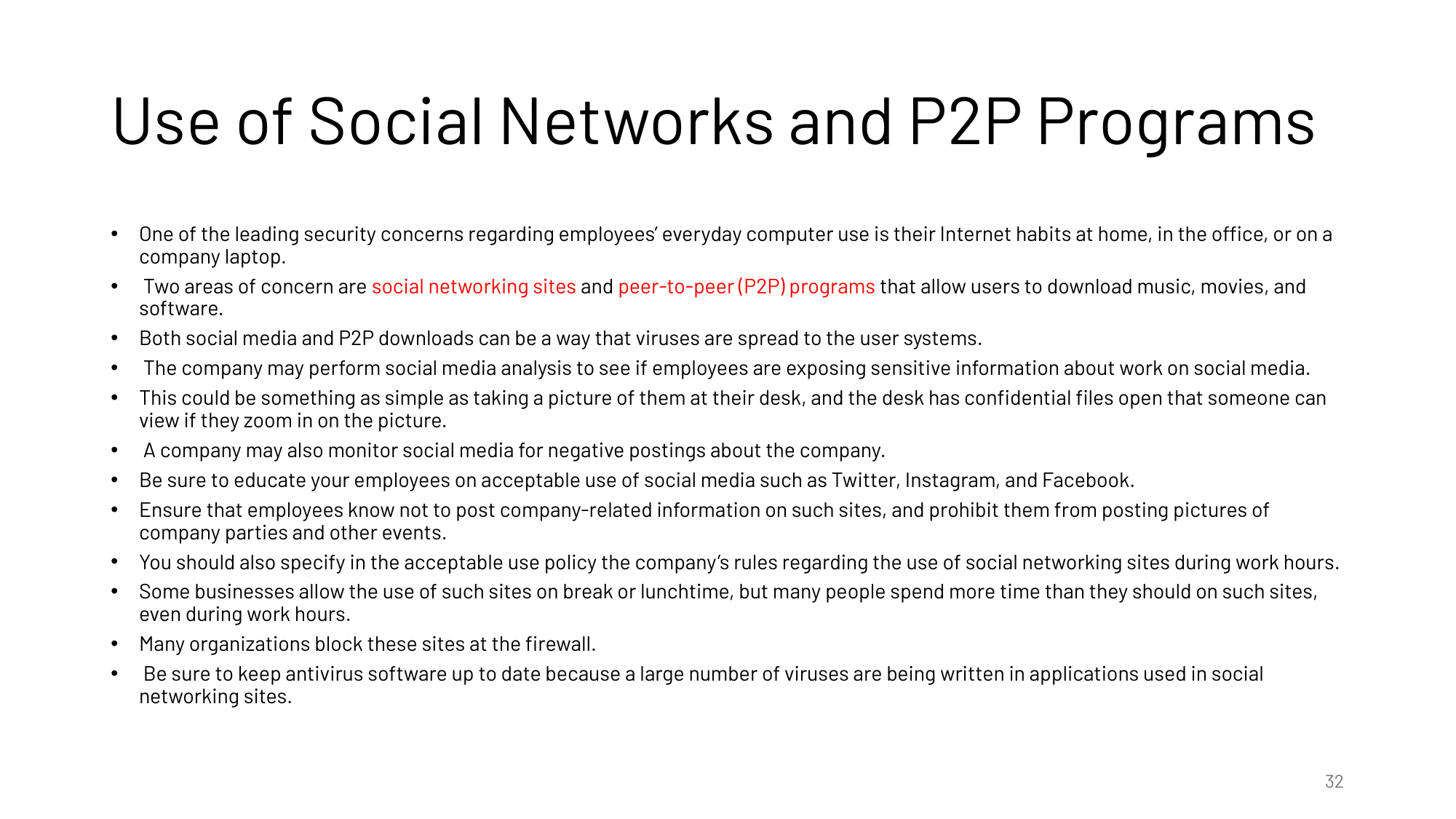

# Use of Social Networks and P2P Programs
One of the leading security concerns regarding employees’ everyday computer use is their Internet habits at home, in the office, or on a company laptop.
 Two areas of concern are social networking sites and peer-to-peer (P2P) programs that allow users to download music, movies, and software.
Both social media and P2P downloads can be a way that viruses are spread to the user systems.
 The company may perform social media analysis to see if employees are exposing sensitive information about work on social media.
This could be something as simple as taking a picture of them at their desk, and the desk has confidential files open that someone can view if they zoom in on the picture.
 A company may also monitor social media for negative postings about the company.
Be sure to educate your employees on acceptable use of social media such as Twitter, Instagram, and Facebook.
Ensure that employees know not to post company-related information on such sites, and prohibit them from posting pictures of company parties and other events.
You should also specify in the acceptable use policy the company’s rules regarding the use of social networking sites during work hours.
Some businesses allow the use of such sites on break or lunchtime, but many people spend more time than they should on such sites, even during work hours.
Many organizations block these sites at the firewall.
 Be sure to keep antivirus software up to date because a large number of viruses are being written in applications used in social networking sites.

32